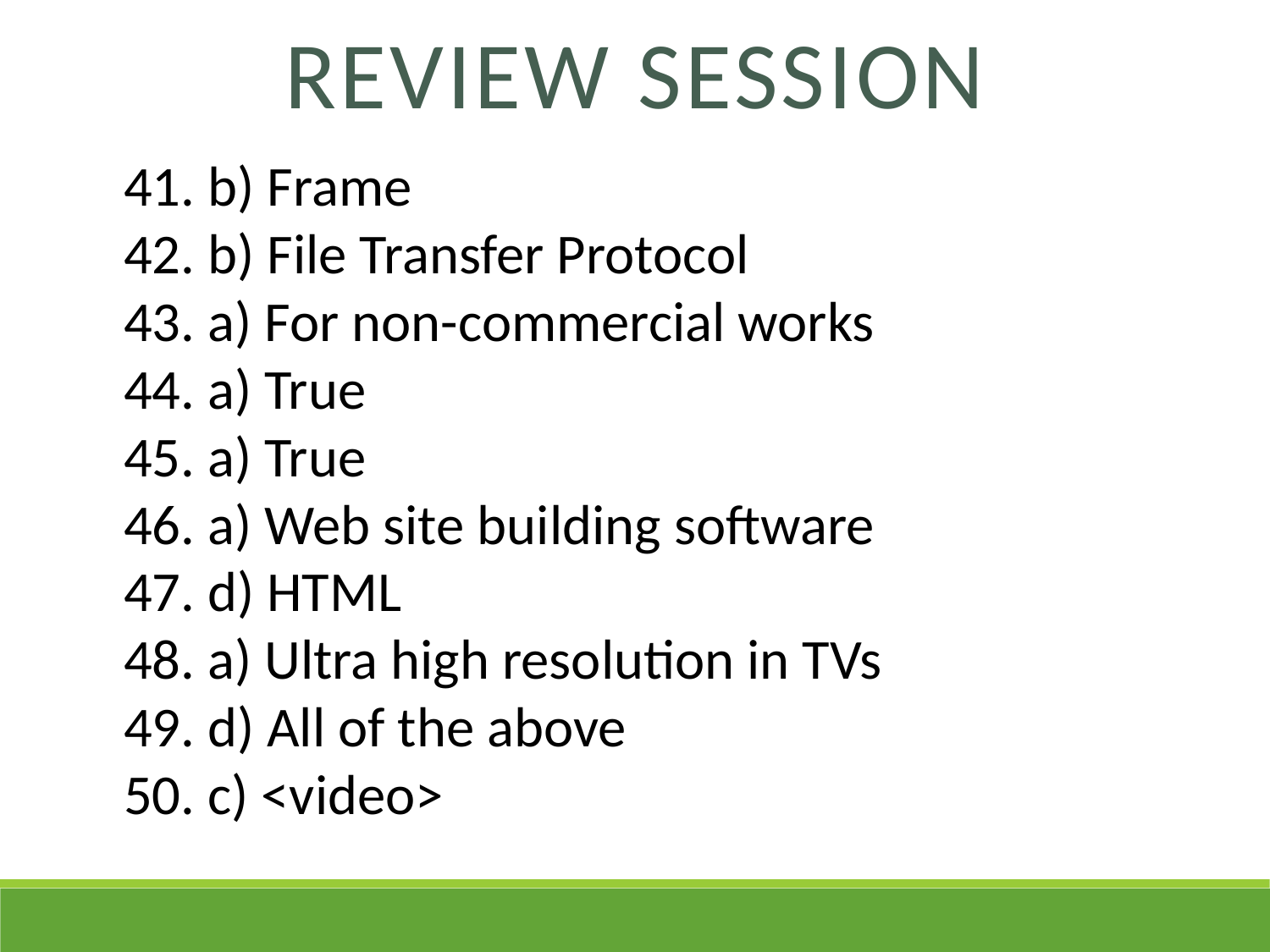

REVIEW SESSION
41. b) Frame
42. b) File Transfer Protocol
43. a) For non-commercial works
44. a) True
45. a) True
46. a) Web site building software
47. d) HTML
48. a) Ultra high resolution in TVs
49. d) All of the above
50. c) <video>